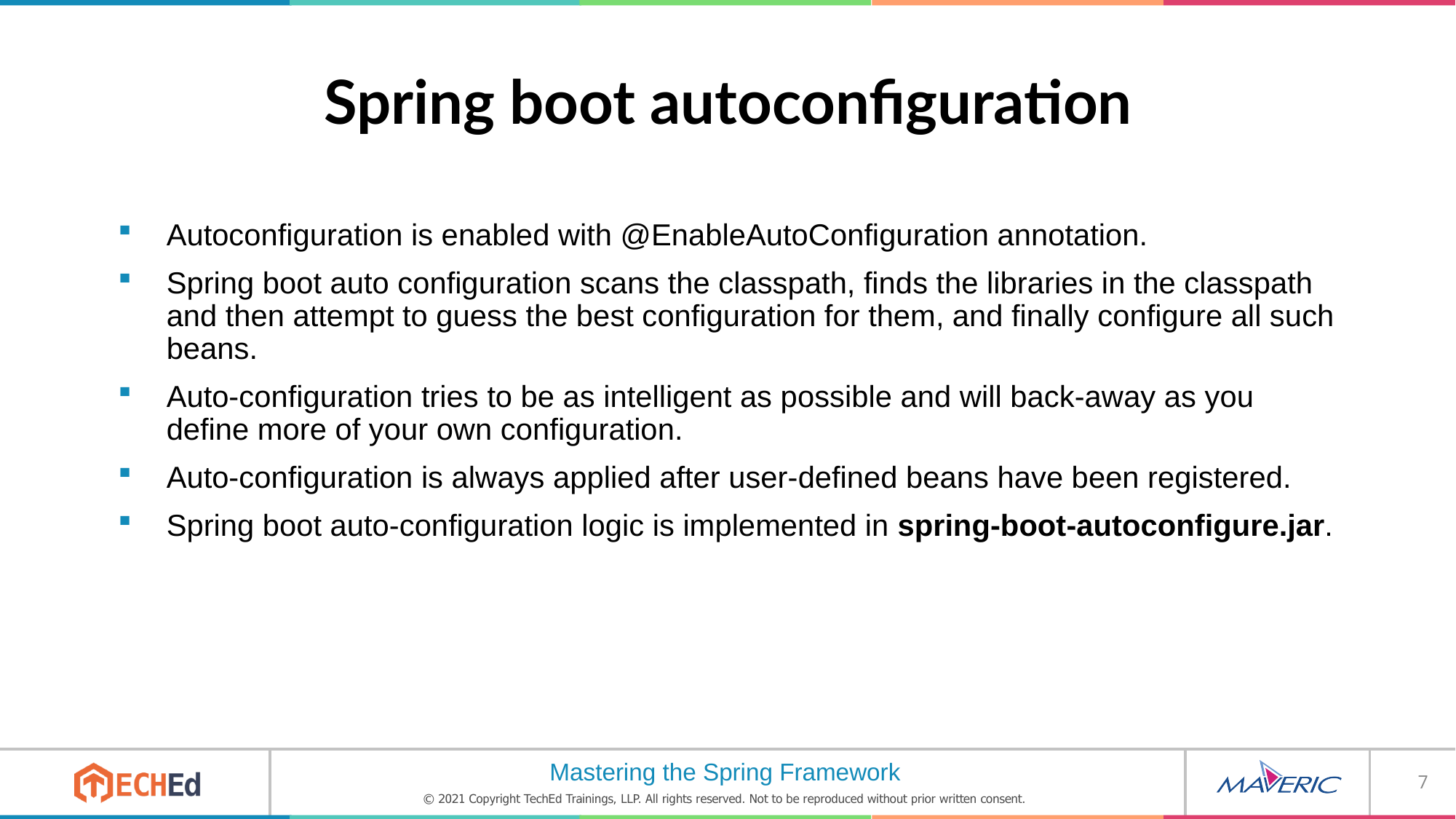

# Spring boot autoconfiguration
Autoconfiguration is enabled with @EnableAutoConfiguration annotation.
Spring boot auto configuration scans the classpath, finds the libraries in the classpath and then attempt to guess the best configuration for them, and finally configure all such beans.
Auto-configuration tries to be as intelligent as possible and will back-away as you define more of your own configuration.
Auto-configuration is always applied after user-defined beans have been registered.
Spring boot auto-configuration logic is implemented in spring-boot-autoconfigure.jar.